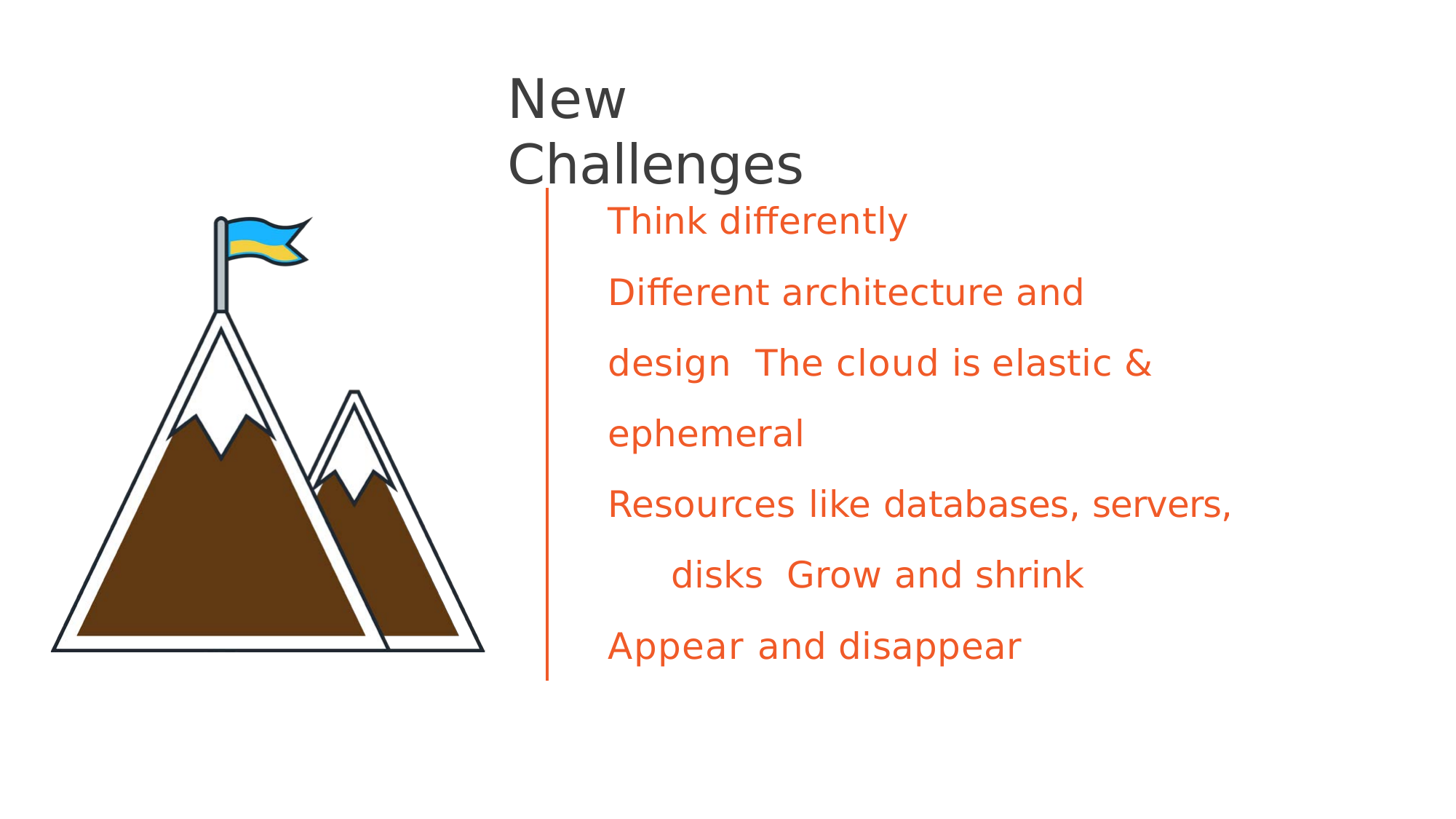

# New Challenges

Think differently
Different architecture and design  The cloud is elastic & ephemeral
Resources like databases, servers, disks  Grow and shrink
Appear and disappear